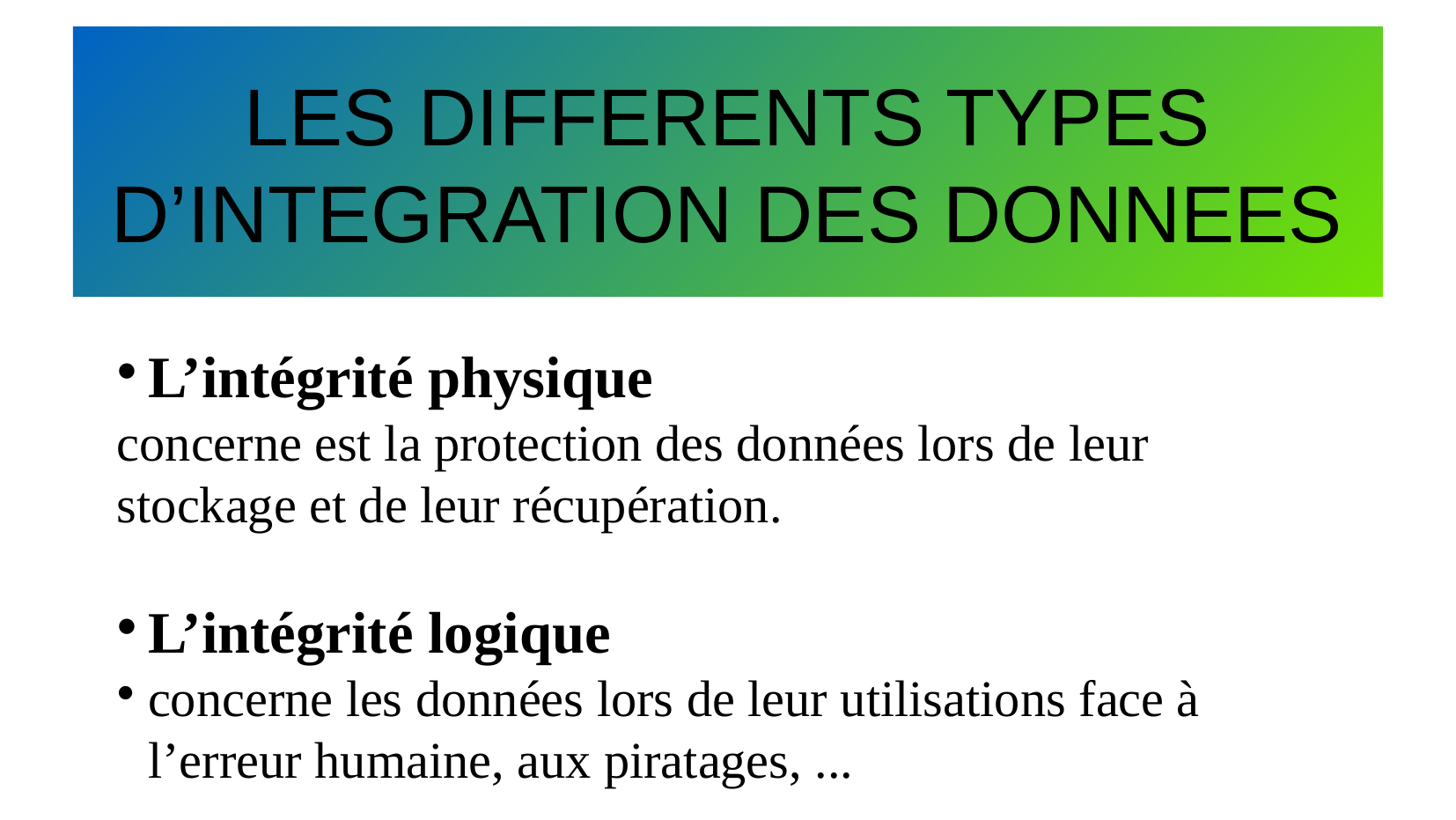

LES DIFFERENTS TYPES D’INTEGRATION DES DONNEES
L’intégrité physique
concerne est la protection des données lors de leur stockage et de leur récupération.

L’intégrité logique
concerne les données lors de leur utilisations face à l’erreur humaine, aux piratages, ...